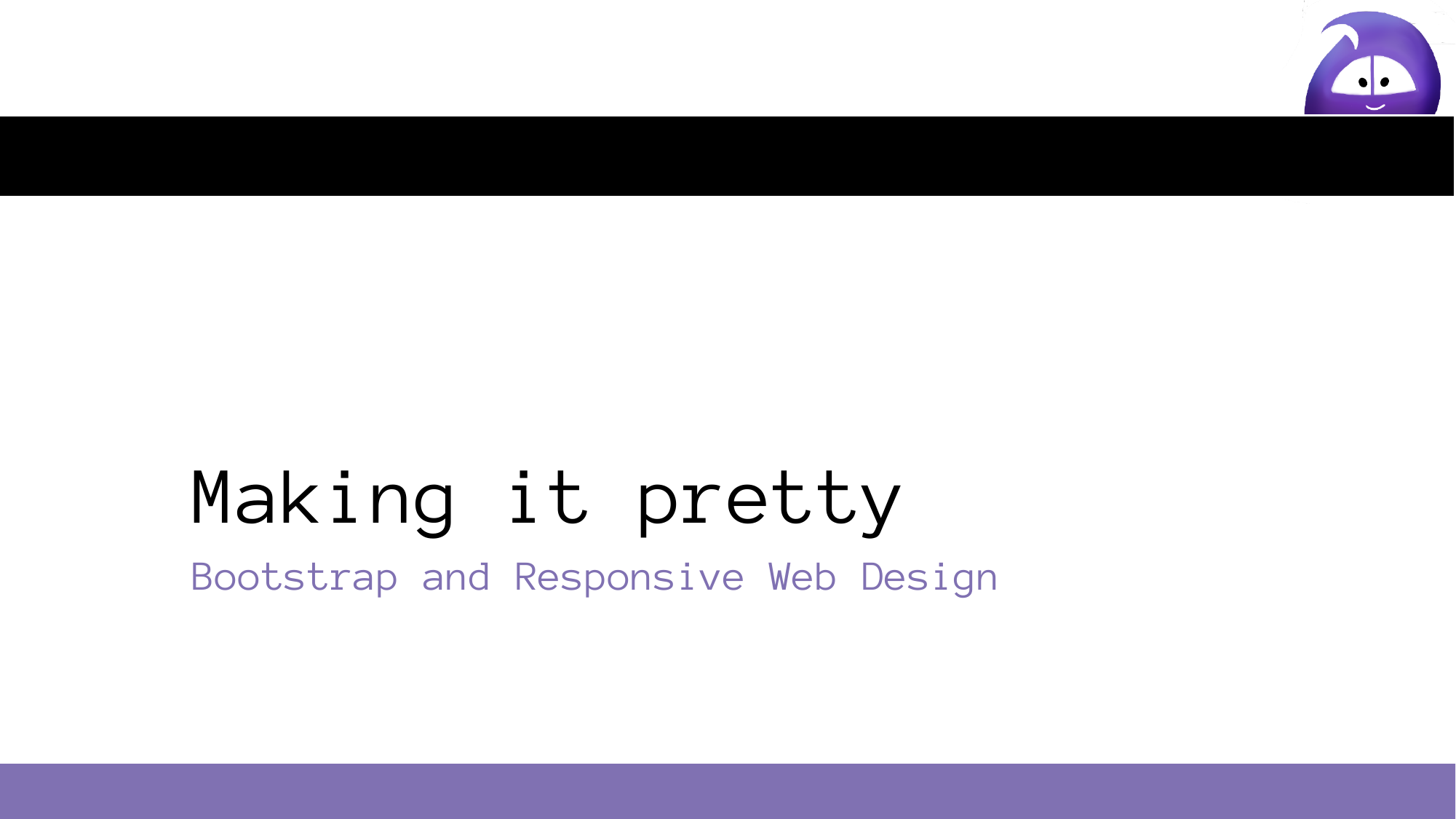

# Making it pretty
Bootstrap and Responsive Web Design